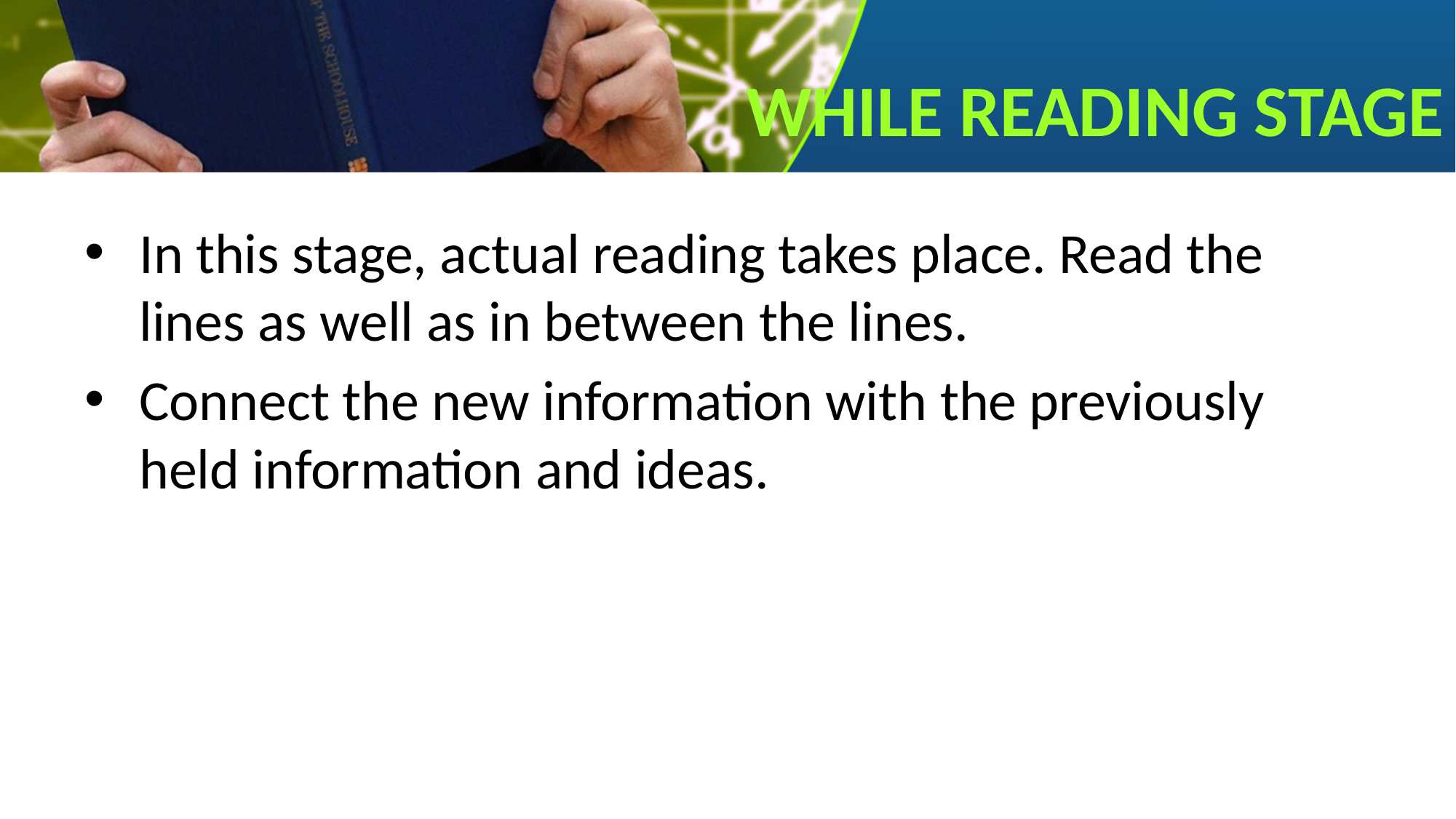

# WHILE READING STAGE
In this stage, actual reading takes place. Read the lines as well as in between the lines.
Connect the new information with the previously held information and ideas.